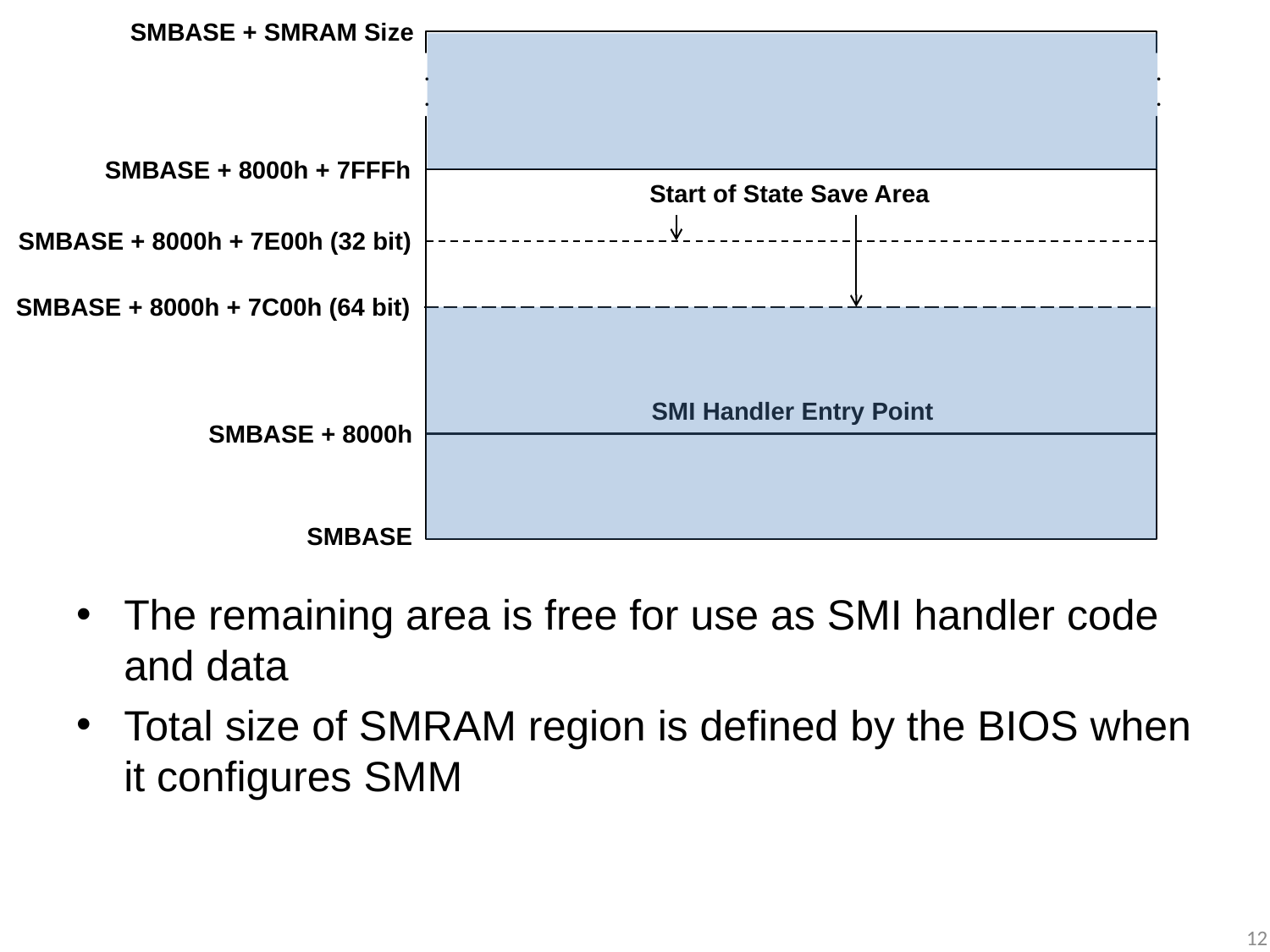

SMBASE + SMRAM Size

.
.
.
.
SMBASE + 8000h + 7FFFh
Start of State Save Area
SMBASE + 8000h + 7E00h (32 bit)
SMBASE + 8000h + 7C00h (64 bit)

SMI Handler Entry Point
SMBASE + 8000h
SMBASE
The remaining area is free for use as SMI handler code and data
Total size of SMRAM region is defined by the BIOS when it configures SMM
12